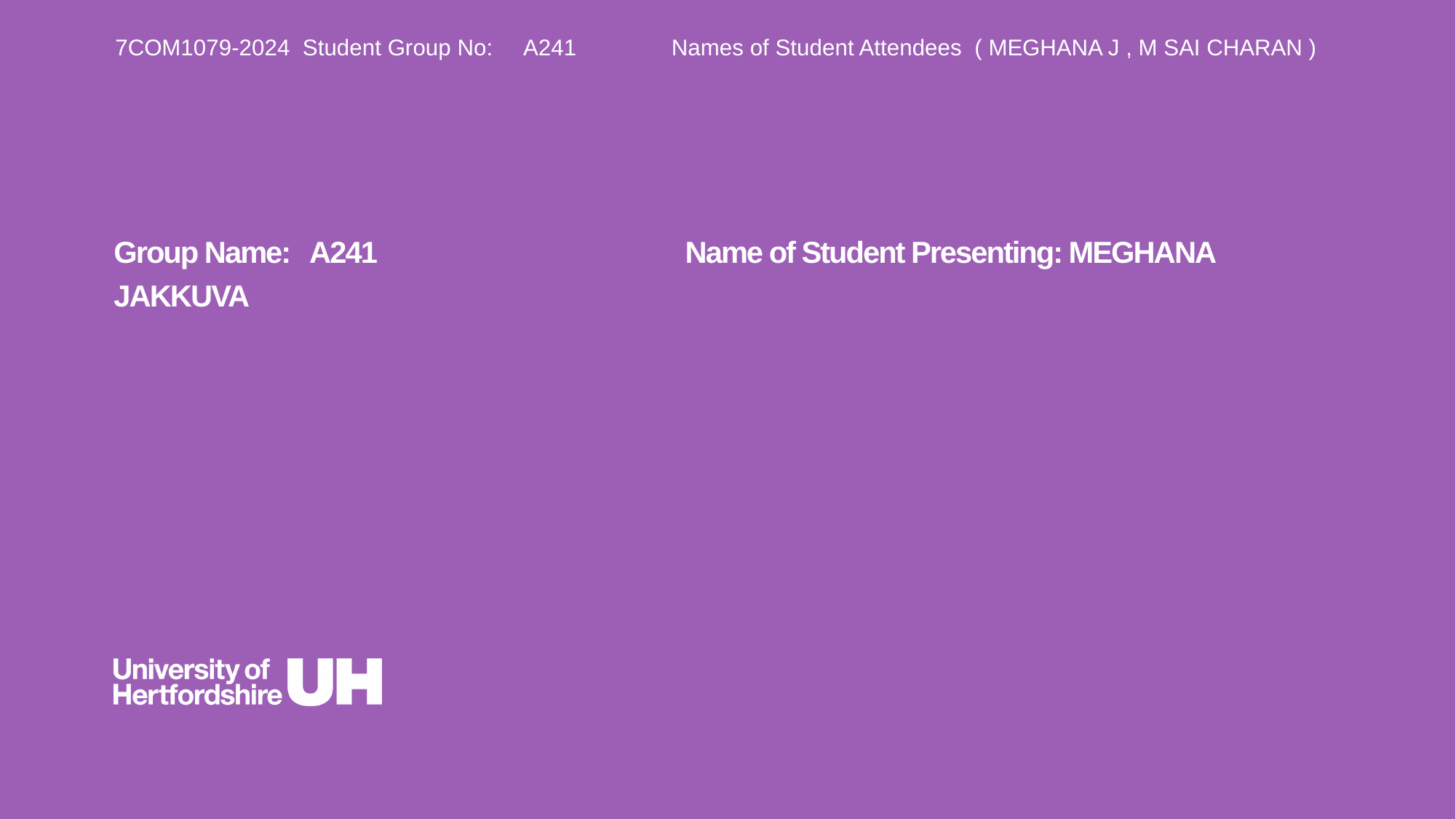

7COM1079-2024  Student Group No:     A241               Names of Student Attendees  ( MEGHANA J , M SAI CHARAN )
Group Name:   A241                                             Name of Student Presenting: MEGHANA JAKKUVA
# Research Question – Tutorial Presentation for Feedback Date: